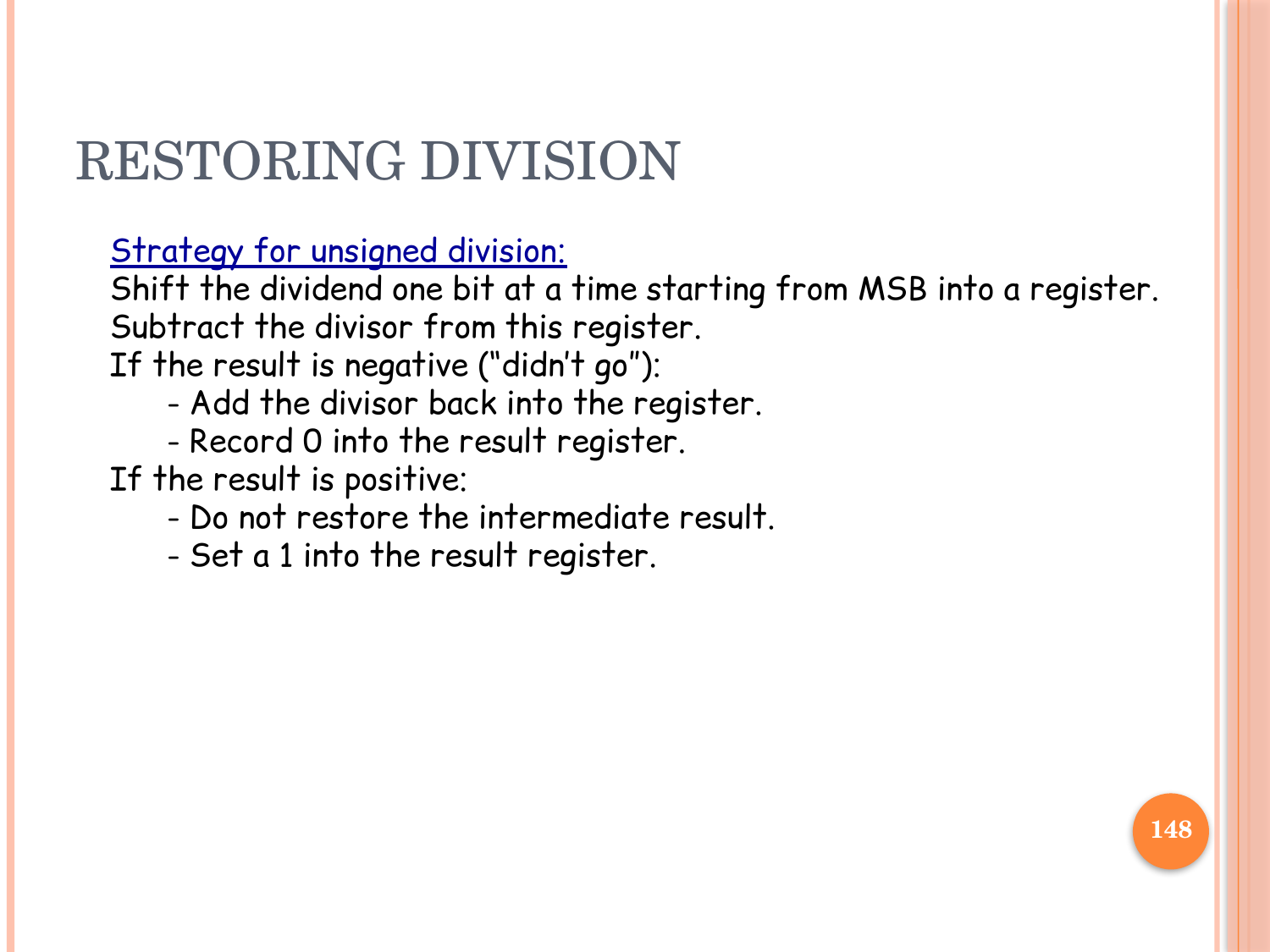

# Restoring division
Strategy for unsigned division:
Shift the dividend one bit at a time starting from MSB into a register.
Subtract the divisor from this register.
If the result is negative (“didn’t go”):
      - Add the divisor back into the register.
      - Record 0 into the result register.
If the result is positive:
      - Do not restore the intermediate result.
      - Set a 1 into the result register.
148